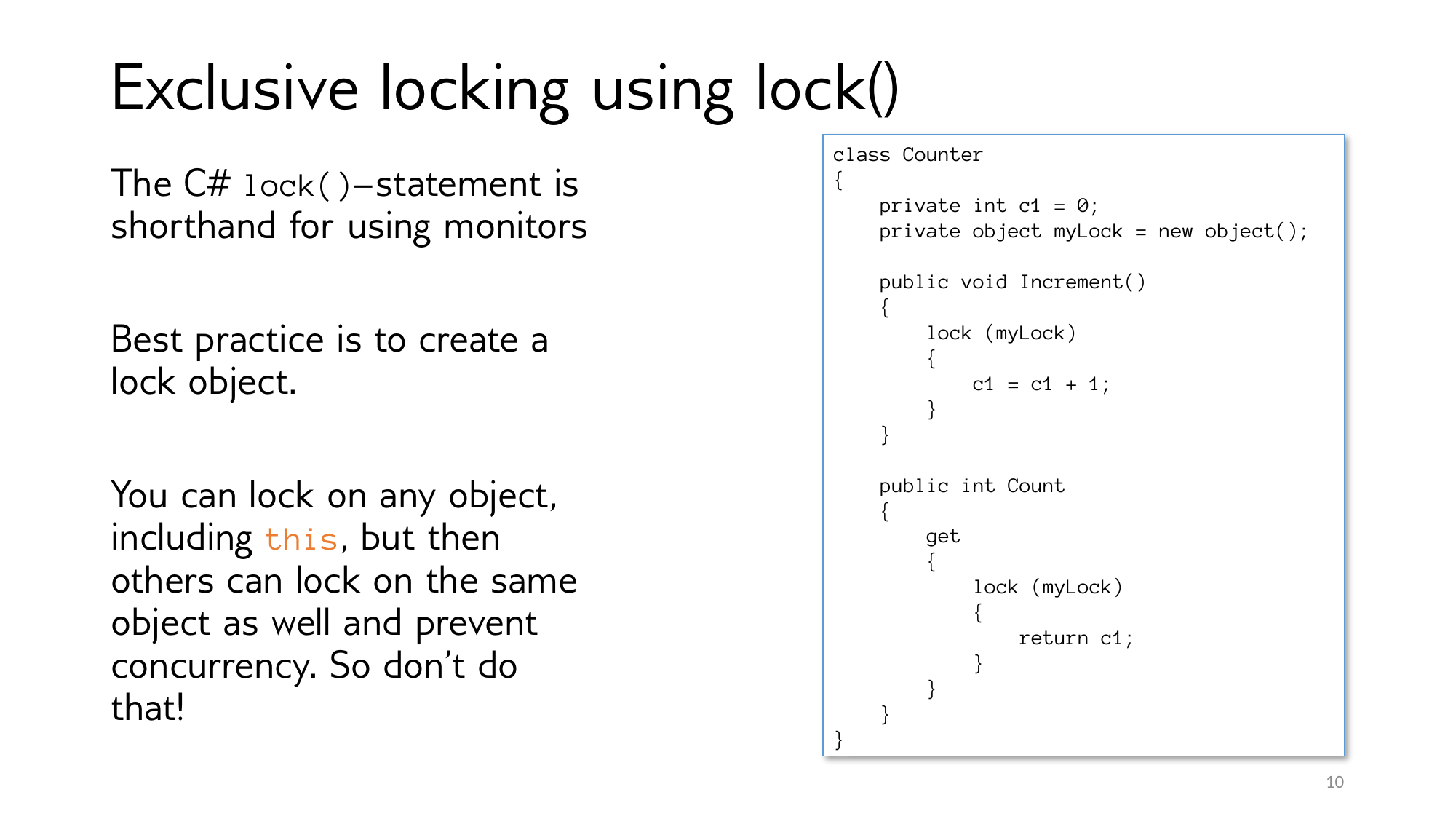

# Exclusive locking using lock()
class Counter
{
    private int c1 = 0;
    private object myLock = new object();

    public void Increment()
    {
        lock (myLock)
        {
            c1 = c1 + 1;
        }
    }

    public int Count
    {
        get
        {
            lock (myLock)
            {
                return c1;
            }
        }
    }
}
The C# lock()-statement is shorthand for using monitors

Best practice is to create a lock object.

You can lock on any object, including this, but then others can lock on the same object as well and prevent concurrency. So don’t do that!
10